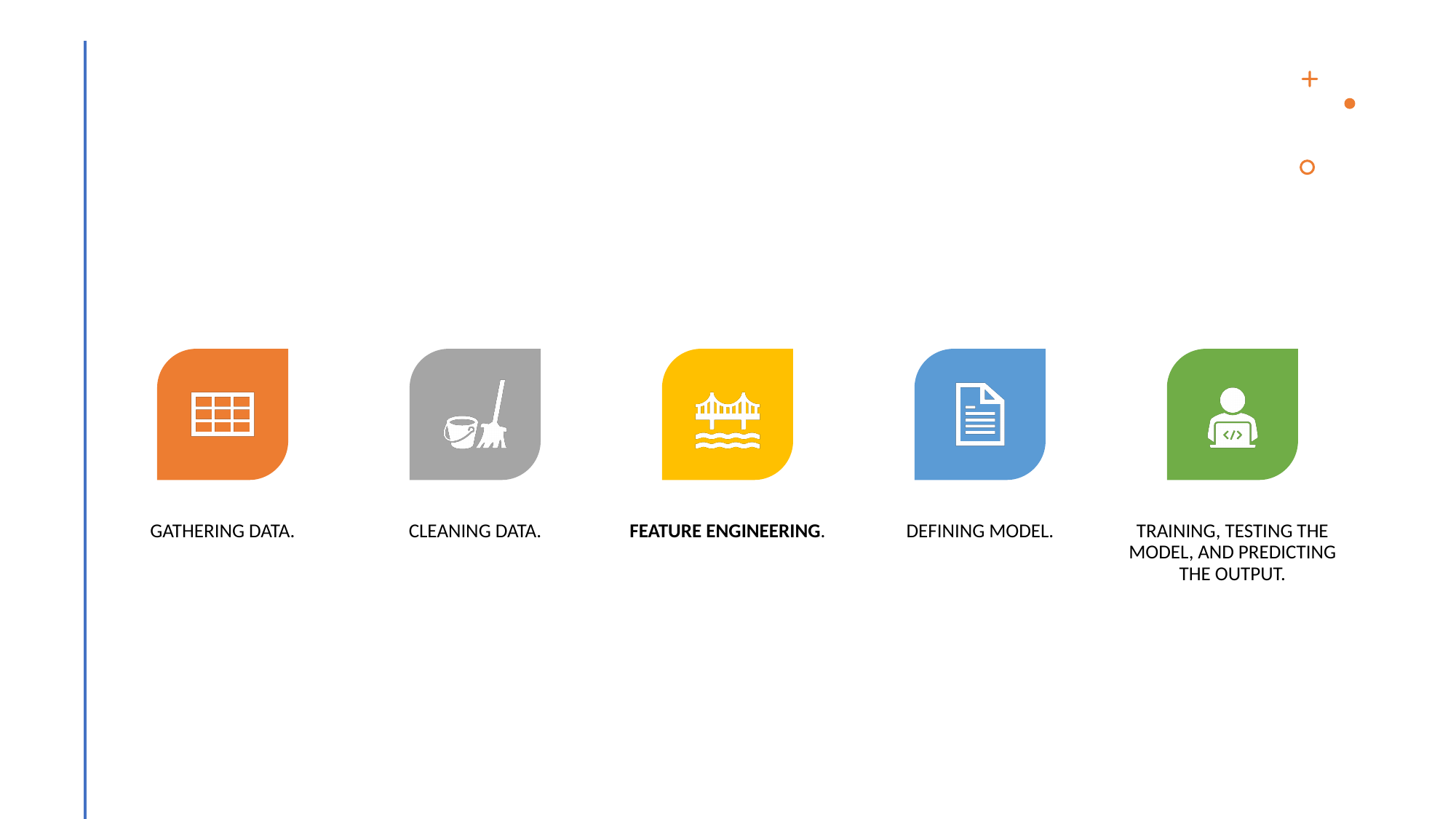

Gathering data.
Cleaning data.
Feature engineering.
Defining model.
Training, testing the model, and predicting the output.